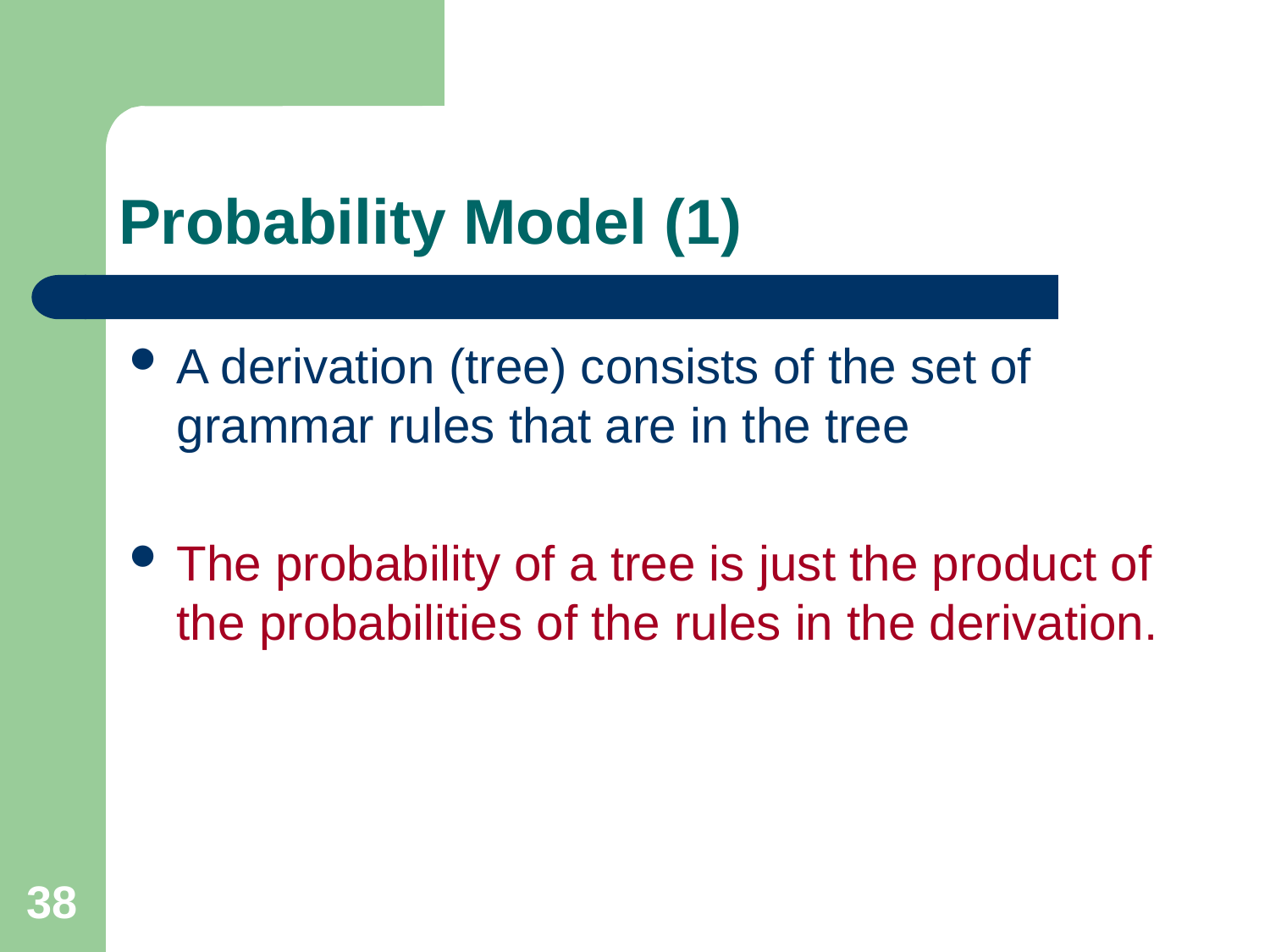

# Probability Model (1)
A derivation (tree) consists of the set of grammar rules that are in the tree

The probability of a tree is just the product of the probabilities of the rules in the derivation.
38